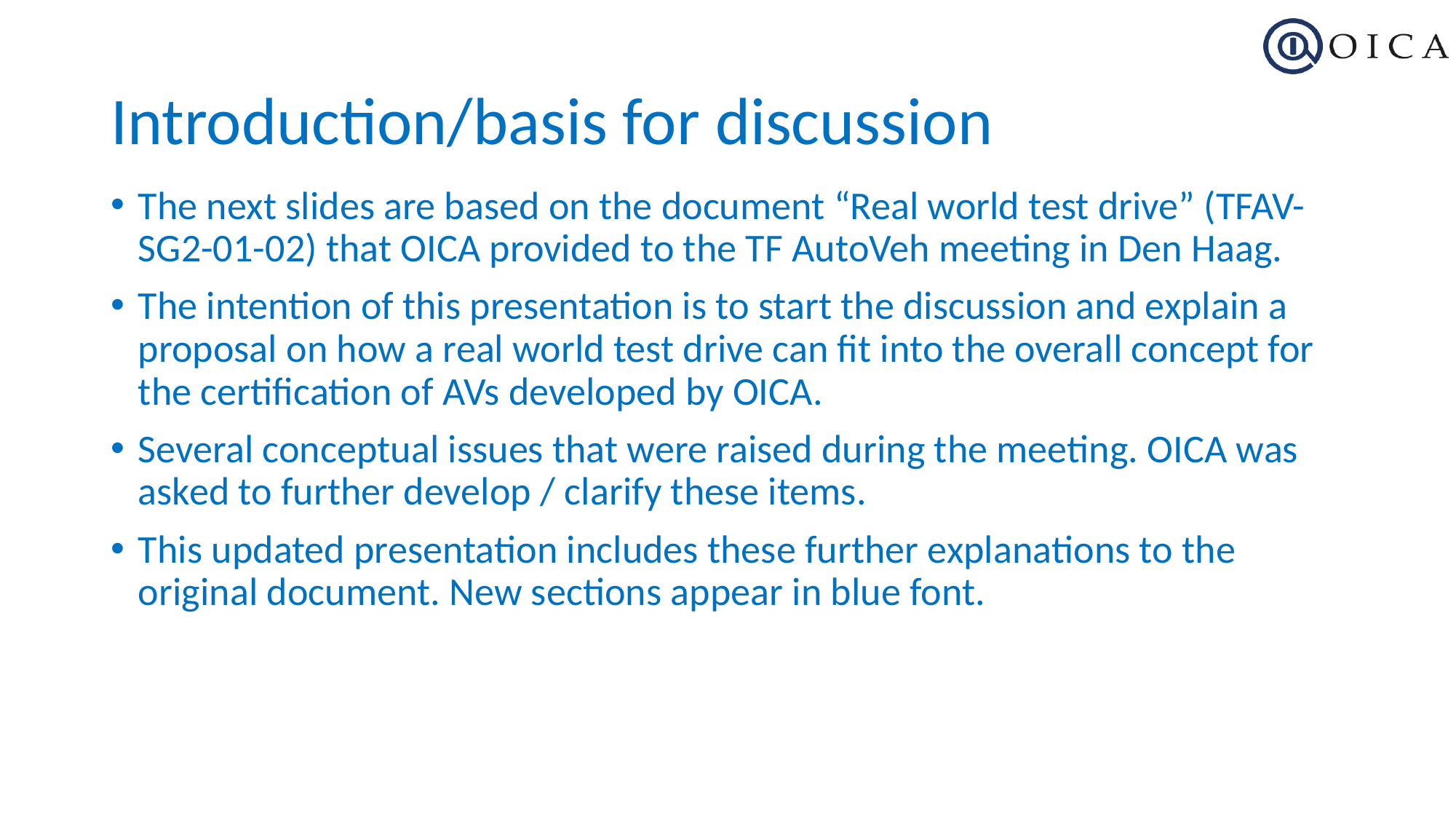

# Introduction/basis for discussion
The next slides are based on the document “Real world test drive” (TFAV-SG2-01-02) that OICA provided to the TF AutoVeh meeting in Den Haag.
The intention of this presentation is to start the discussion and explain a proposal on how a real world test drive can fit into the overall concept for the certification of AVs developed by OICA.
Several conceptual issues that were raised during the meeting. OICA was asked to further develop / clarify these items.
This updated presentation includes these further explanations to the original document. New sections appear in blue font.